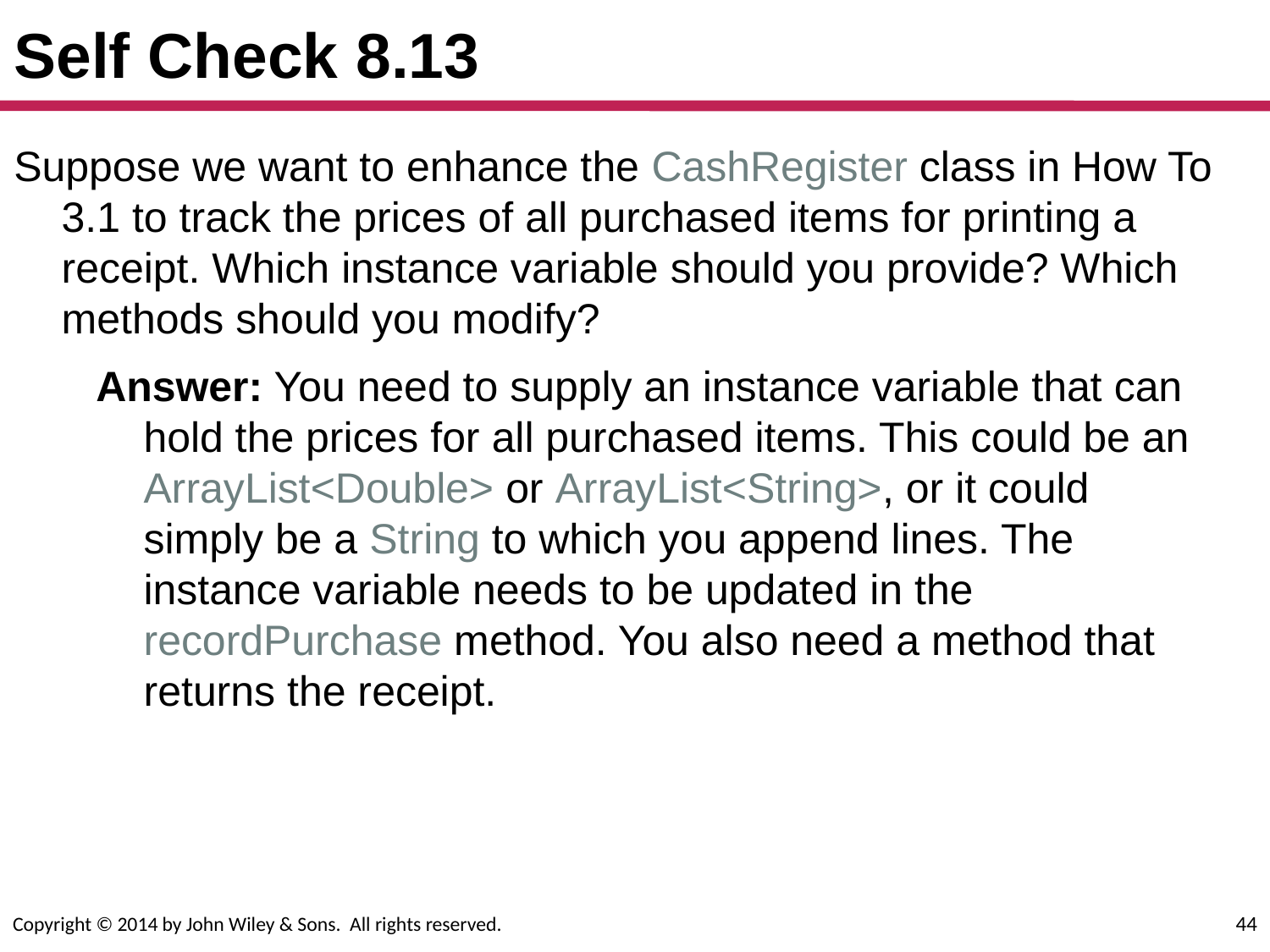

# Self Check 8.13
Suppose we want to enhance the CashRegister class in How To 3.1 to track the prices of all purchased items for printing a receipt. Which instance variable should you provide? Which methods should you modify?
Answer: You need to supply an instance variable that can hold the prices for all purchased items. This could be an ArrayList<Double> or ArrayList<String>, or it could simply be a String to which you append lines. The instance variable needs to be updated in the recordPurchase method. You also need a method that returns the receipt.